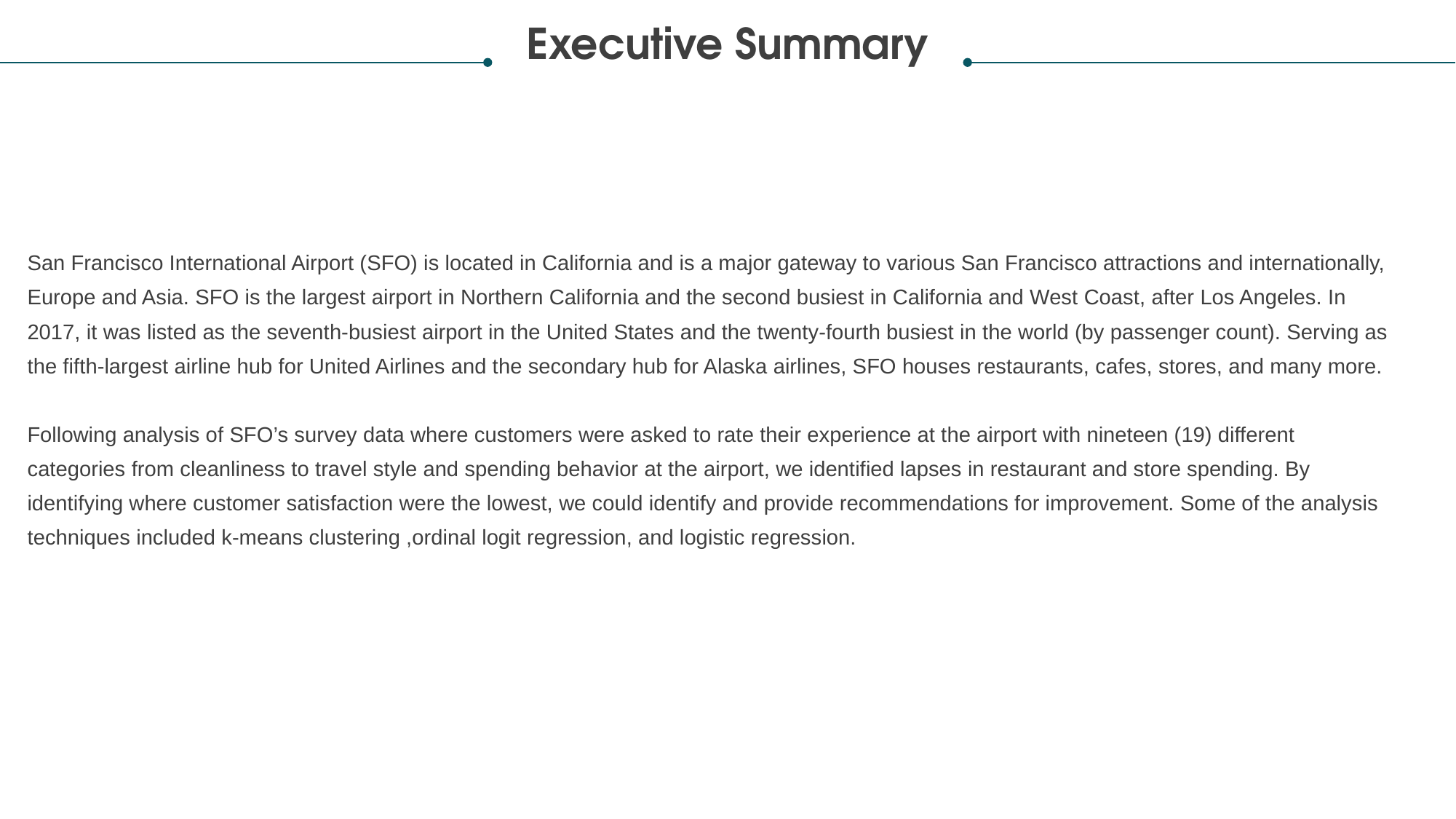

Executive Summary
San Francisco International Airport (SFO) is located in California and is a major gateway to various San Francisco attractions and internationally, Europe and Asia. SFO is the largest airport in Northern California and the second busiest in California and West Coast, after Los Angeles. In 2017, it was listed as the seventh-busiest airport in the United States and the twenty-fourth busiest in the world (by passenger count). Serving as the fifth-largest airline hub for United Airlines and the secondary hub for Alaska airlines, SFO houses restaurants, cafes, stores, and many more.

Following analysis of SFO’s survey data where customers were asked to rate their experience at the airport with nineteen (19) different categories from cleanliness to travel style and spending behavior at the airport, we identified lapses in restaurant and store spending. By identifying where customer satisfaction were the lowest, we could identify and provide recommendations for improvement. Some of the analysis techniques included k-means clustering ,ordinal logit regression, and logistic regression.